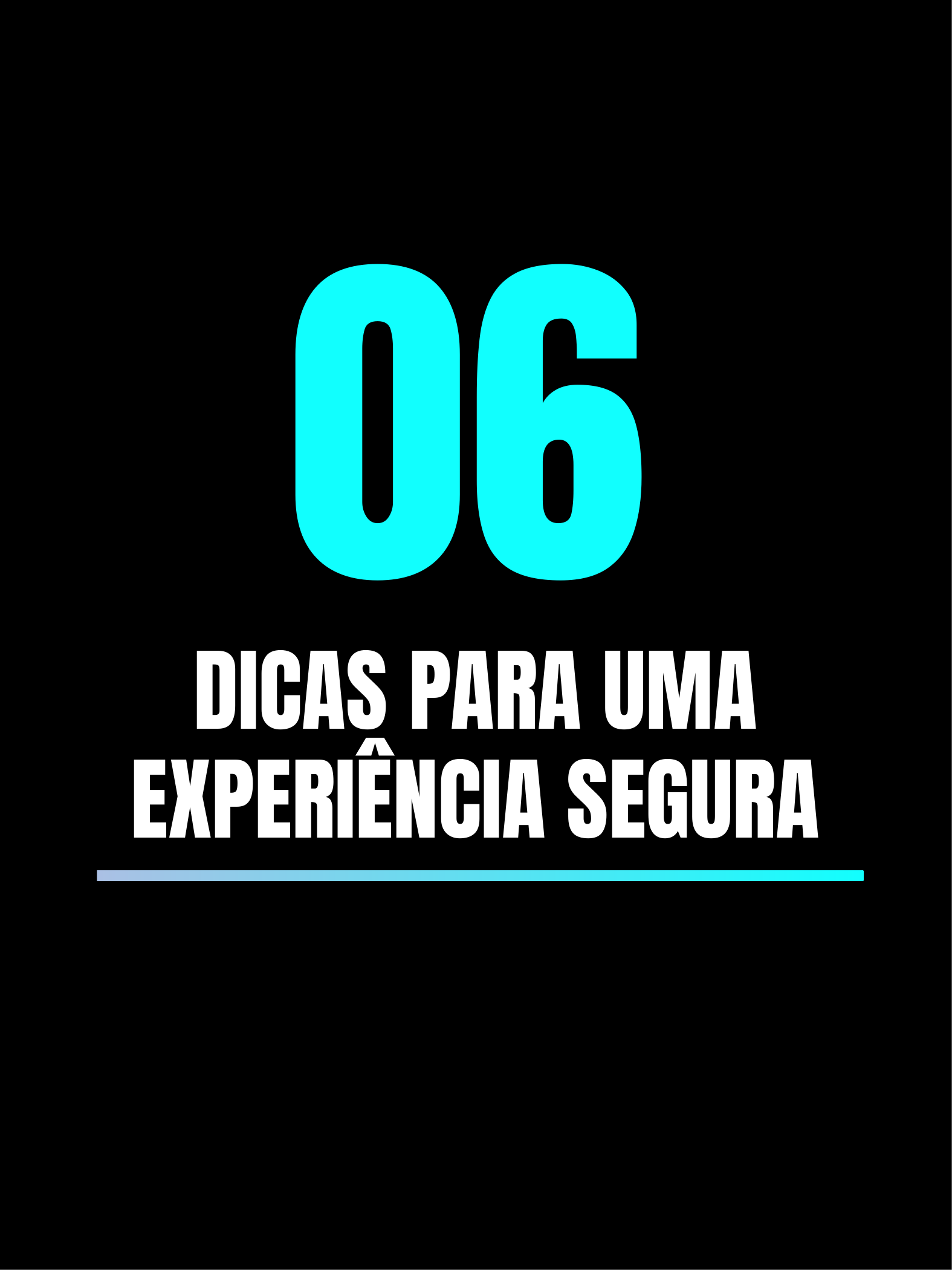

06
Dicas para uma Experiência Segura

O MANUAL DEFINITIVO DA CONTA GOV.BR
14